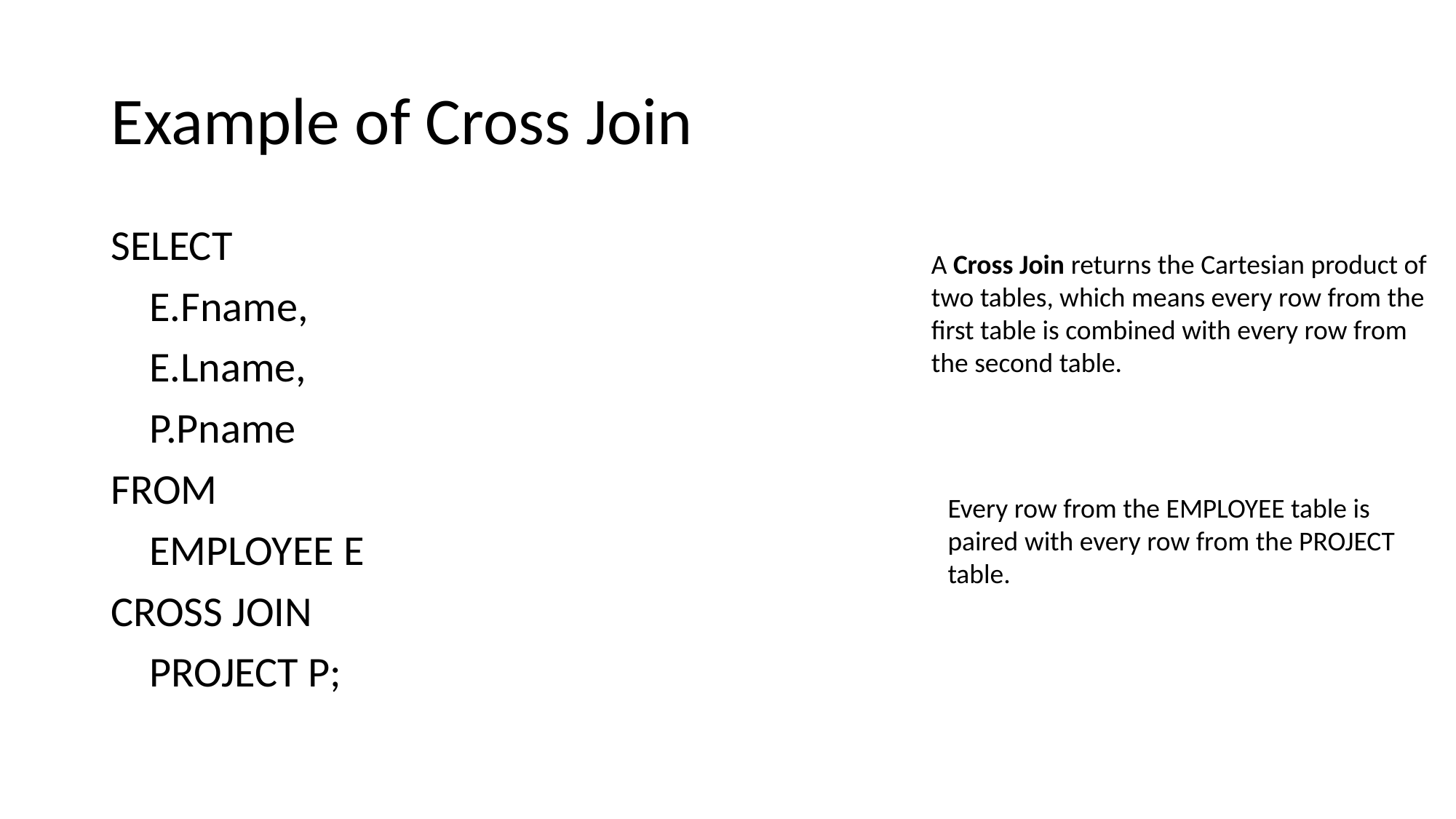

# Example of Cross Join
SELECT
    E.Fname,
    E.Lname,
    P.Pname
FROM
    EMPLOYEE E
CROSS JOIN
    PROJECT P;
A Cross Join returns the Cartesian product of two tables, which means every row from the first table is combined with every row from the second table.
Every row from the EMPLOYEE table is paired with every row from the PROJECT table.